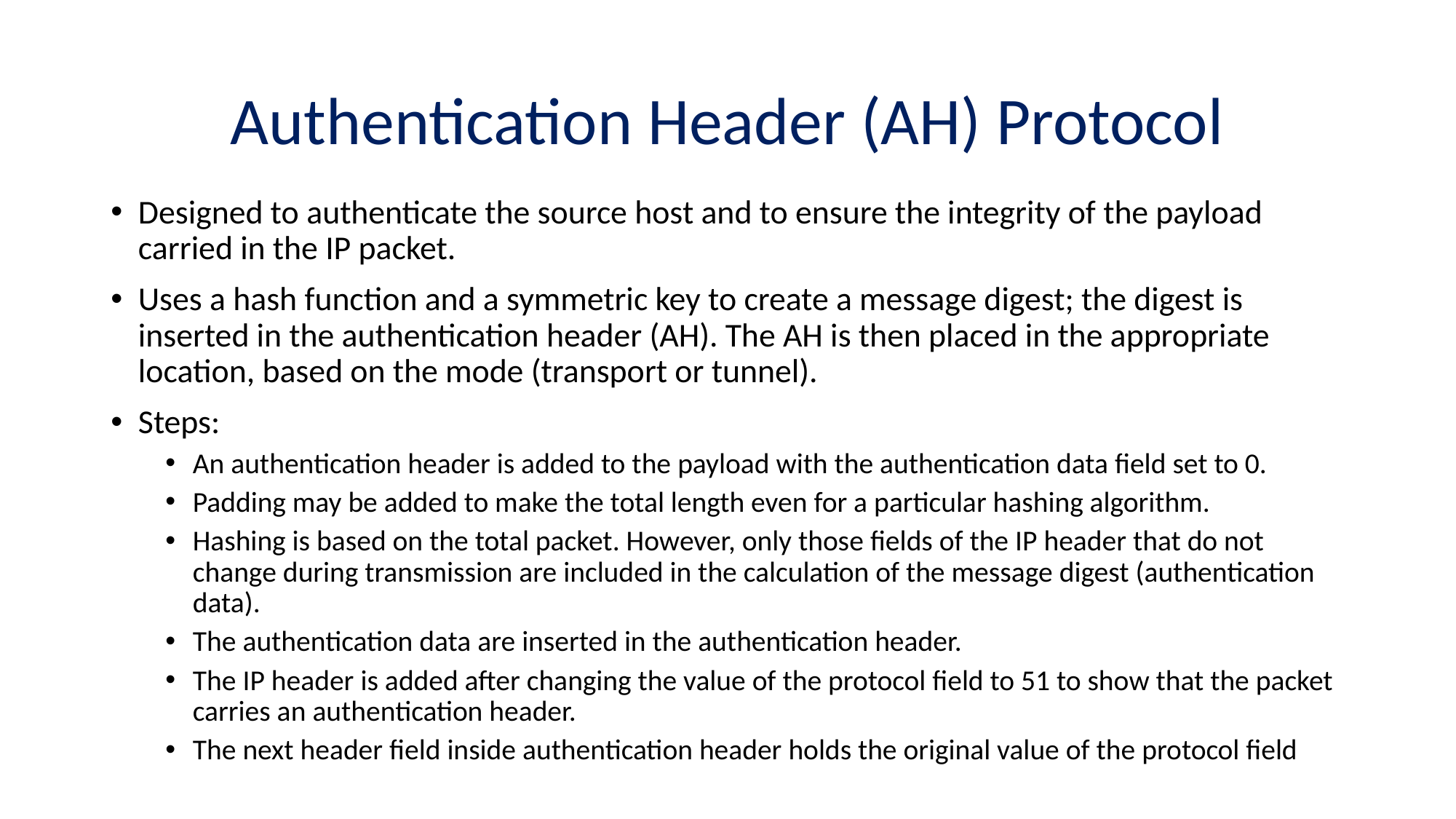

# Authentication Header (AH) Protocol
Designed to authenticate the source host and to ensure the integrity of the payload carried in the IP packet.
Uses a hash function and a symmetric key to create a message digest; the digest is inserted in the authentication header (AH). The AH is then placed in the appropriate location, based on the mode (transport or tunnel).
Steps:
An authentication header is added to the payload with the authentication data field set to 0.
Padding may be added to make the total length even for a particular hashing algorithm.
Hashing is based on the total packet. However, only those fields of the IP header that do not change during transmission are included in the calculation of the message digest (authentication data).
The authentication data are inserted in the authentication header.
The IP header is added after changing the value of the protocol field to 51 to show that the packet carries an authentication header.
The next header field inside authentication header holds the original value of the protocol field